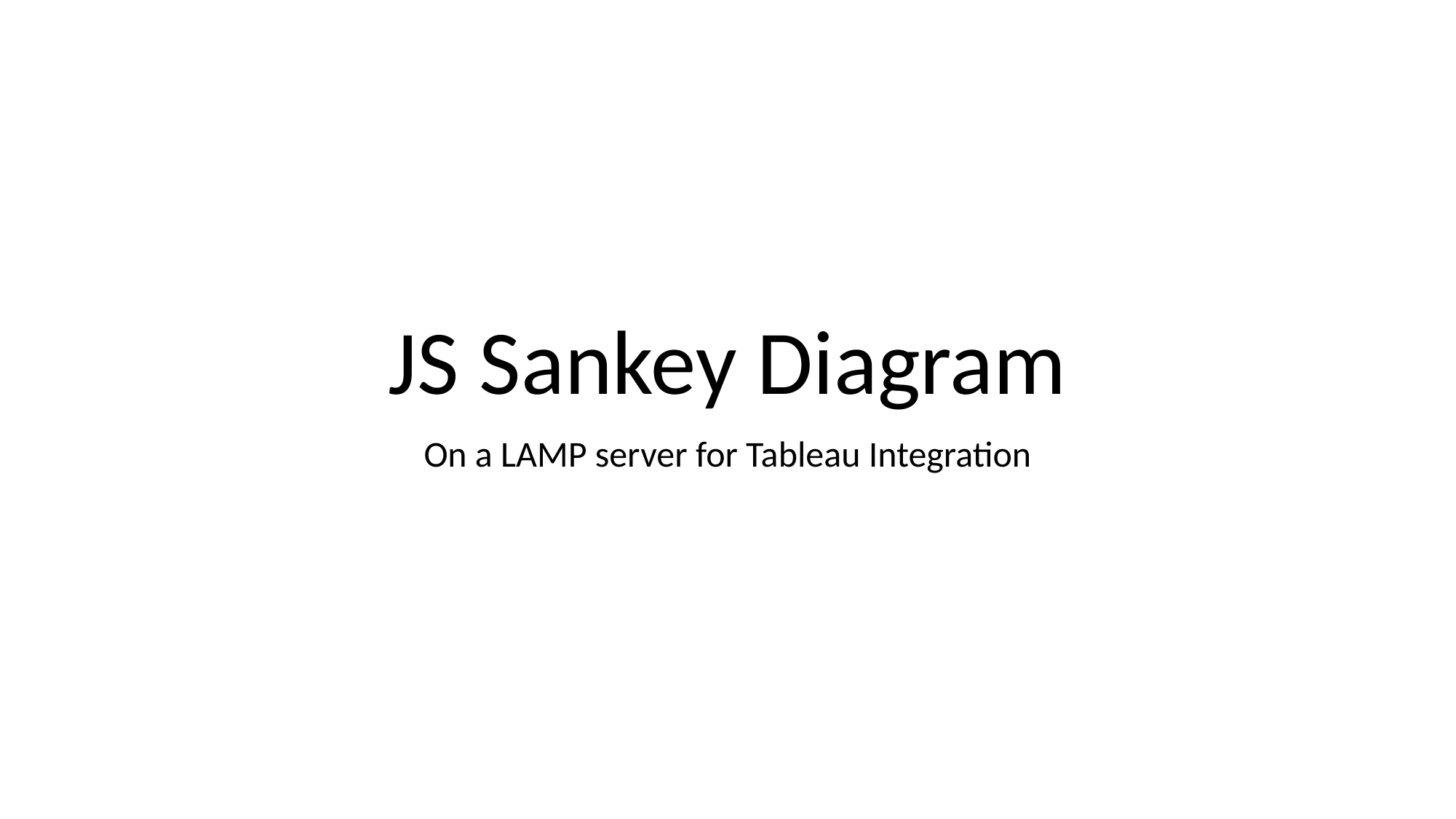

# JS Sankey Diagram
On a LAMP server for Tableau Integration